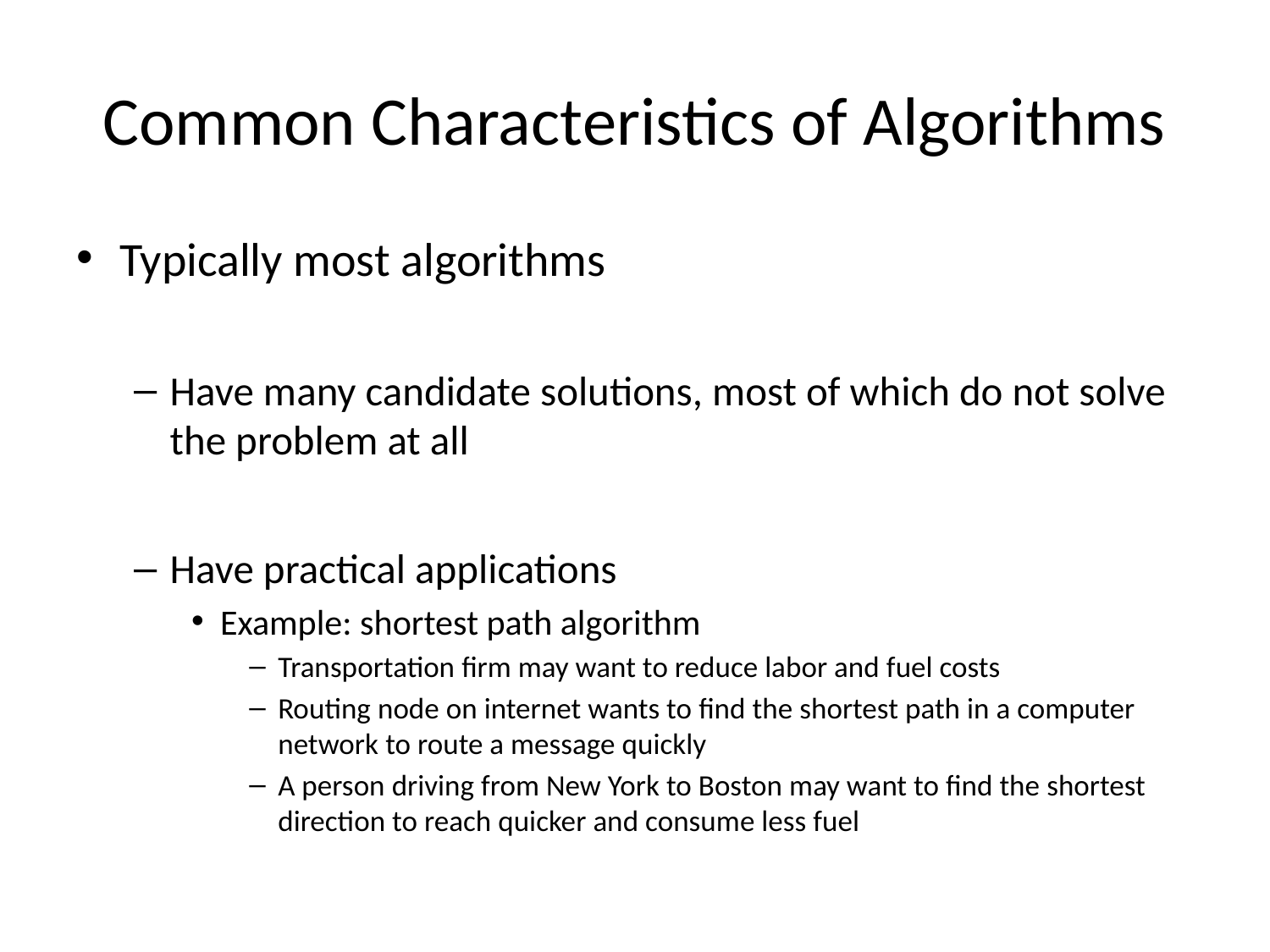

# Common Characteristics of Algorithms
Typically most algorithms

Have many candidate solutions, most of which do not solve the problem at all

Have practical applications
Example: shortest path algorithm
Transportation firm may want to reduce labor and fuel costs
Routing node on internet wants to find the shortest path in a computer network to route a message quickly
A person driving from New York to Boston may want to find the shortest direction to reach quicker and consume less fuel